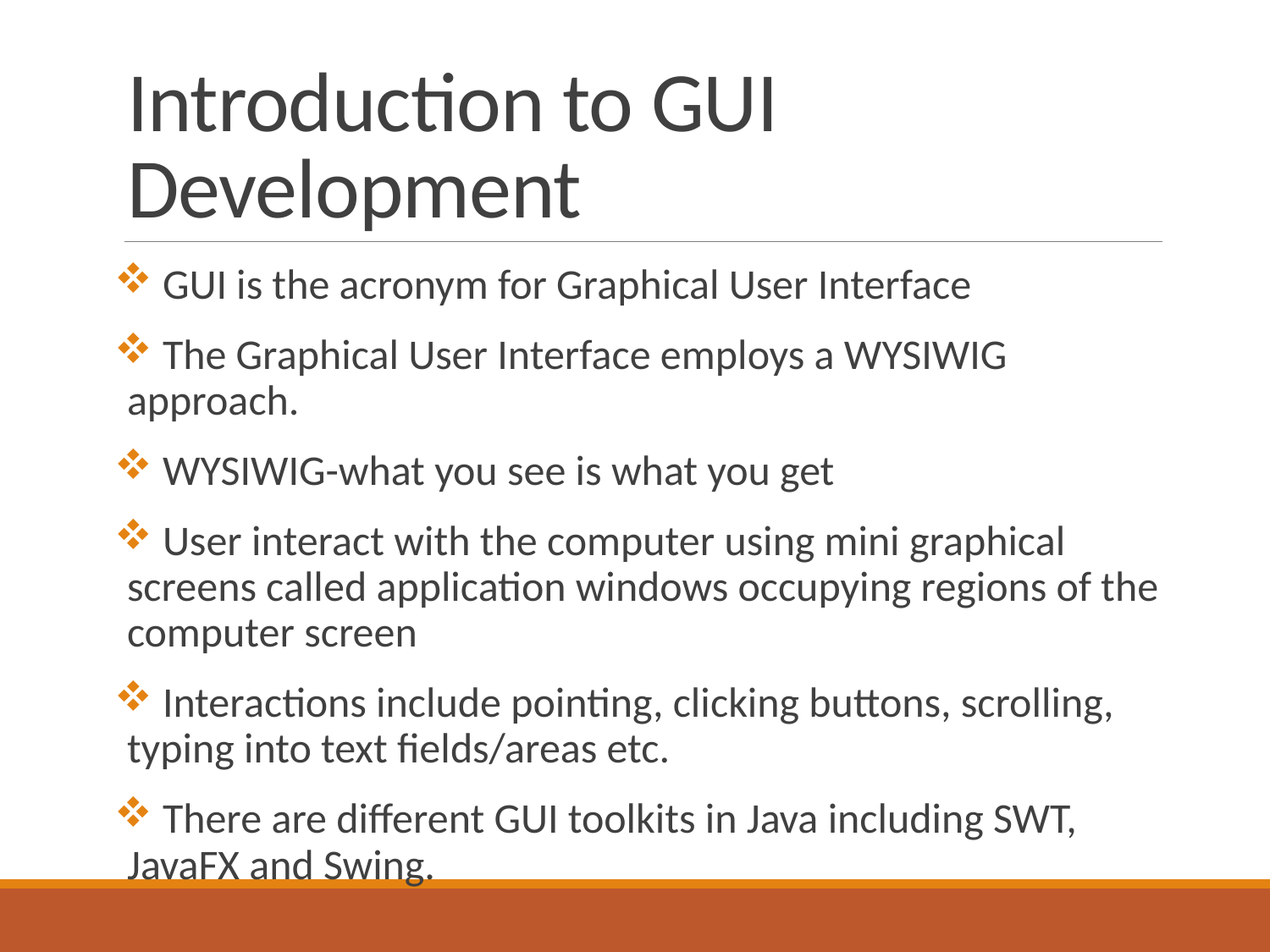

# Introduction to GUI Development
 GUI is the acronym for Graphical User Interface
 The Graphical User Interface employs a WYSIWIG approach.
 WYSIWIG-what you see is what you get
 User interact with the computer using mini graphical screens called application windows occupying regions of the computer screen
 Interactions include pointing, clicking buttons, scrolling, typing into text fields/areas etc.
 There are different GUI toolkits in Java including SWT, JavaFX and Swing.